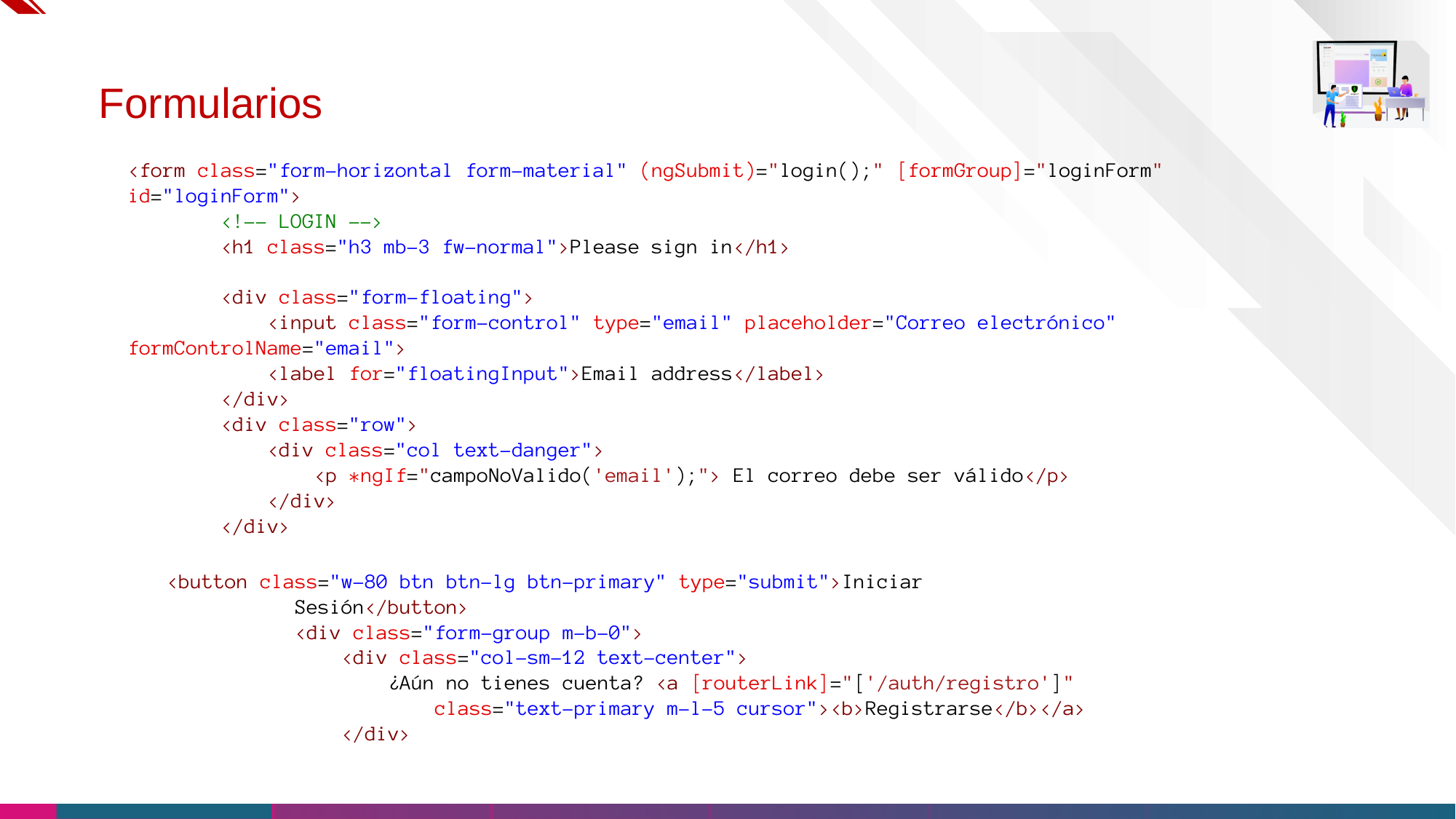

# Formularios
<form class="form-horizontal form-material" (ngSubmit)="login();" [formGroup]="loginForm" id="loginForm">
        <!-- LOGIN -->
        <h1 class="h3 mb-3 fw-normal">Please sign in</h1>
        <div class="form-floating">
            <input class="form-control" type="email" placeholder="Correo electrónico" formControlName="email">
            <label for="floatingInput">Email address</label>
        </div>
        <div class="row">
            <div class="col text-danger">
                <p *ngIf="campoNoValido('email');"> El correo debe ser válido</p>
            </div>
        </div>

 <button class="w-80 btn btn-lg btn-primary" type="submit">Iniciar
            Sesión</button>
            <div class="form-group m-b-0">
                <div class="col-sm-12 text-center">
                    ¿Aún no tienes cuenta? <a [routerLink]="['/auth/registro']"
                        class="text-primary m-l-5 cursor"><b>Registrarse</b></a>
                </div>